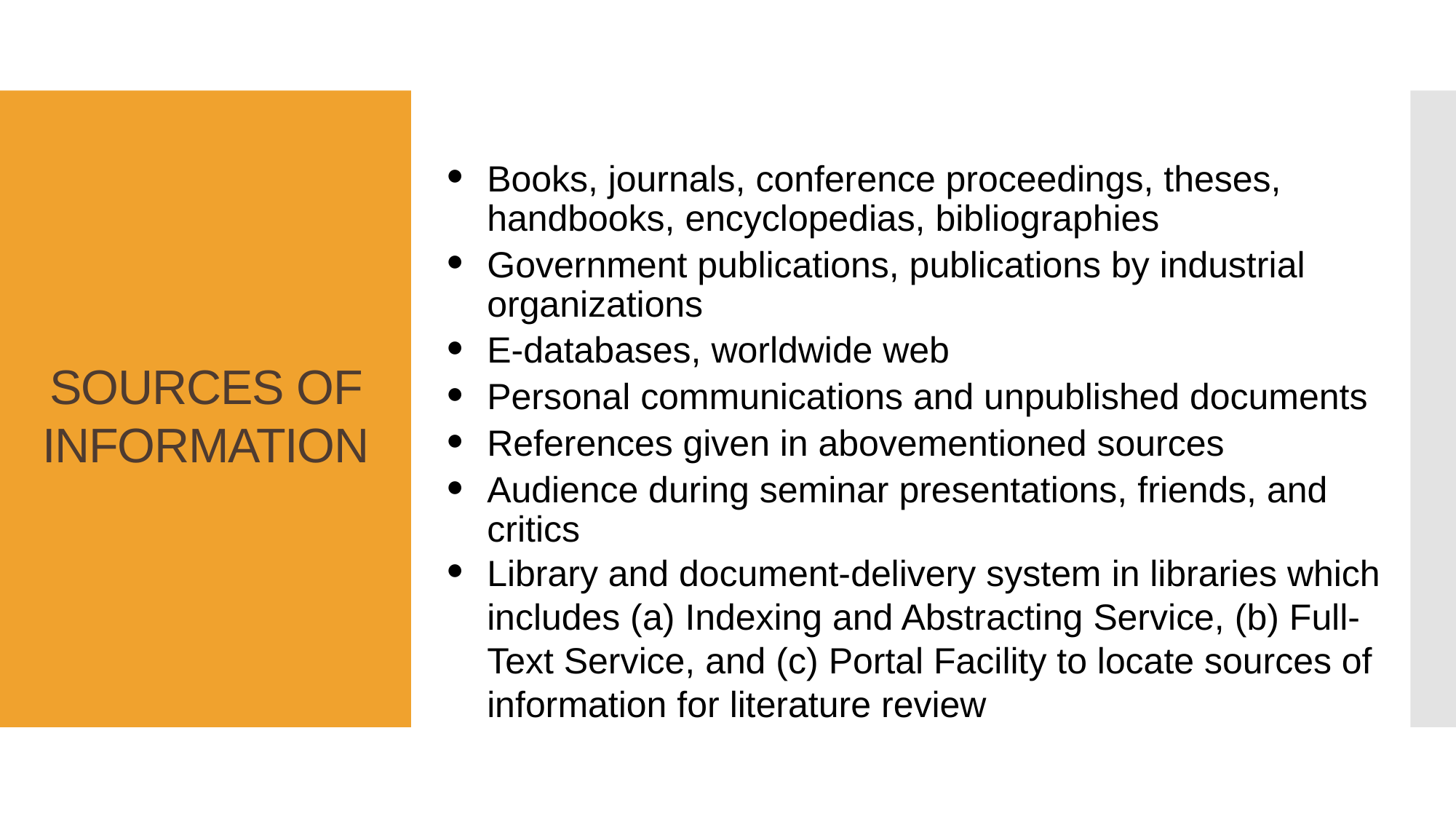

# SOURCES OF INFORMATION
Books, journals, conference proceedings, theses, handbooks, encyclopedias, bibliographies
Government publications, publications by industrial organizations
E-databases, worldwide web
Personal communications and unpublished documents
References given in abovementioned sources
Audience during seminar presentations, friends, and critics
Library and document-delivery system in libraries which includes (a) Indexing and Abstracting Service, (b) Full-Text Service, and (c) Portal Facility to locate sources of information for literature review